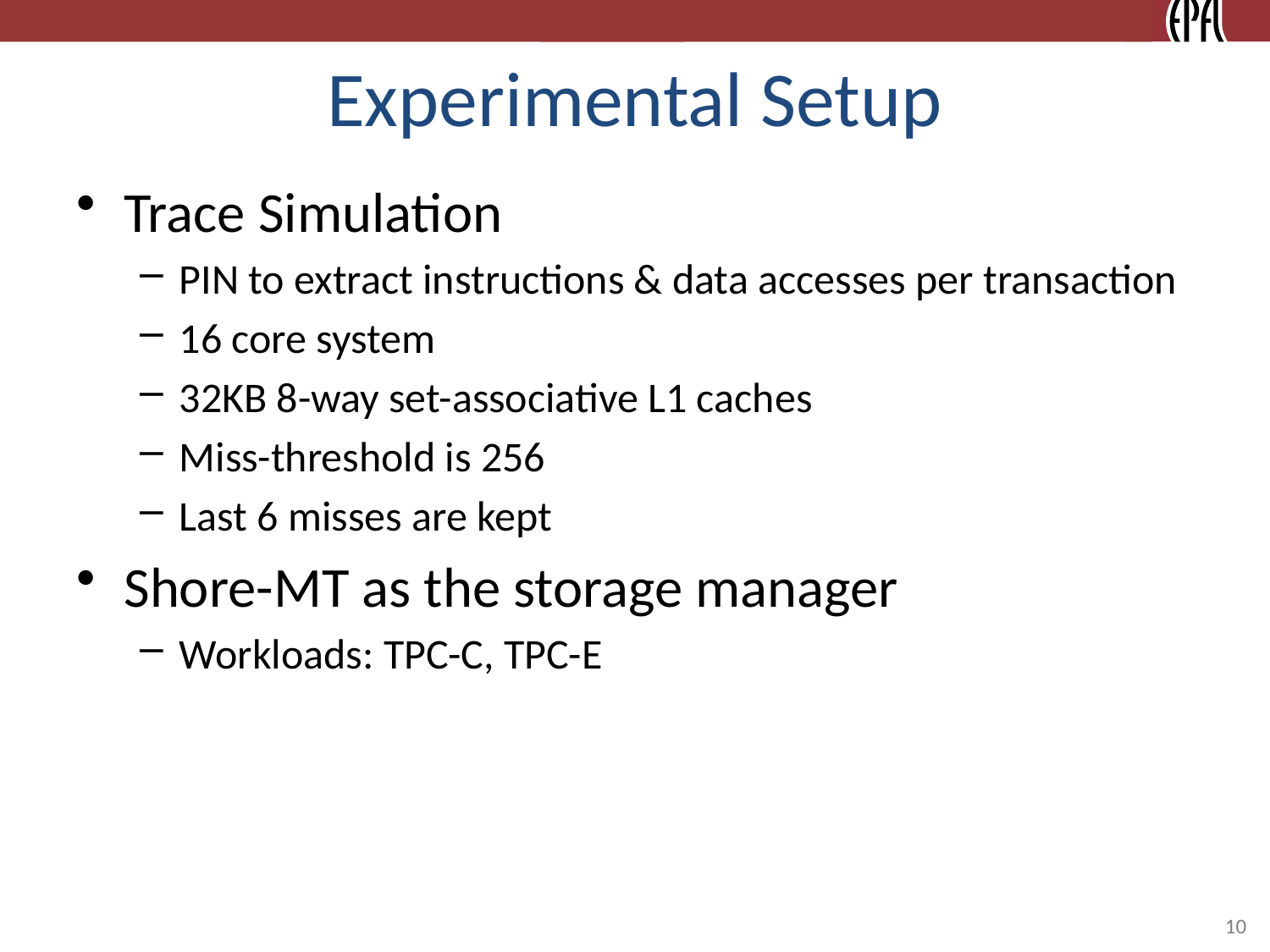

# Experimental Setup
Trace Simulation
PIN to extract instructions & data accesses per transaction
16 core system
32KB 8-way set-associative L1 caches
Miss-threshold is 256
Last 6 misses are kept
Shore-MT as the storage manager
Workloads: TPC-C, TPC-E

10